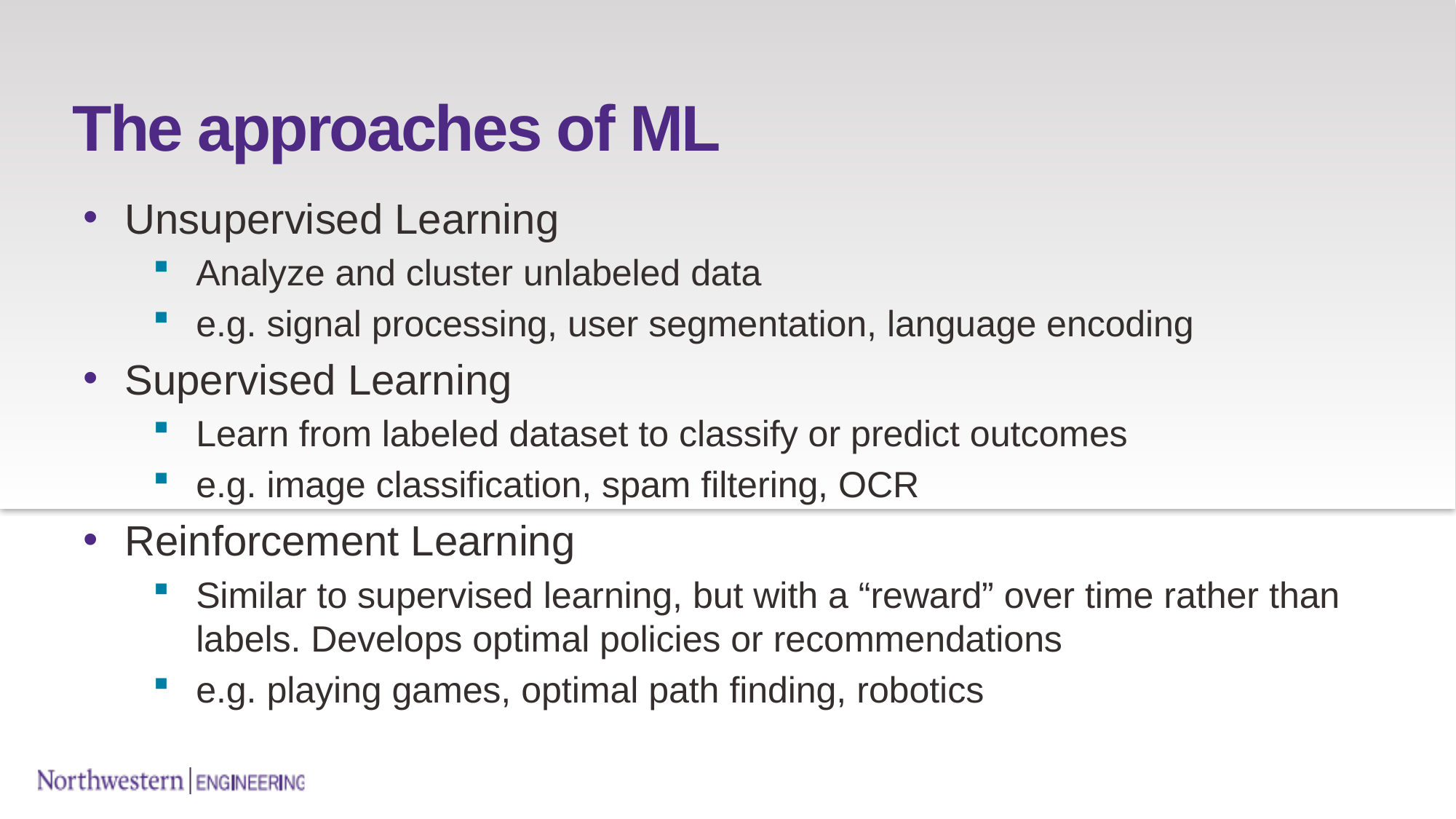

# The approaches of ML
Unsupervised Learning
Analyze and cluster unlabeled data
e.g. signal processing, user segmentation, language encoding
Supervised Learning
Learn from labeled dataset to classify or predict outcomes
e.g. image classification, spam filtering, OCR
Reinforcement Learning
Similar to supervised learning, but with a “reward” over time rather than labels. Develops optimal policies or recommendations
e.g. playing games, optimal path finding, robotics